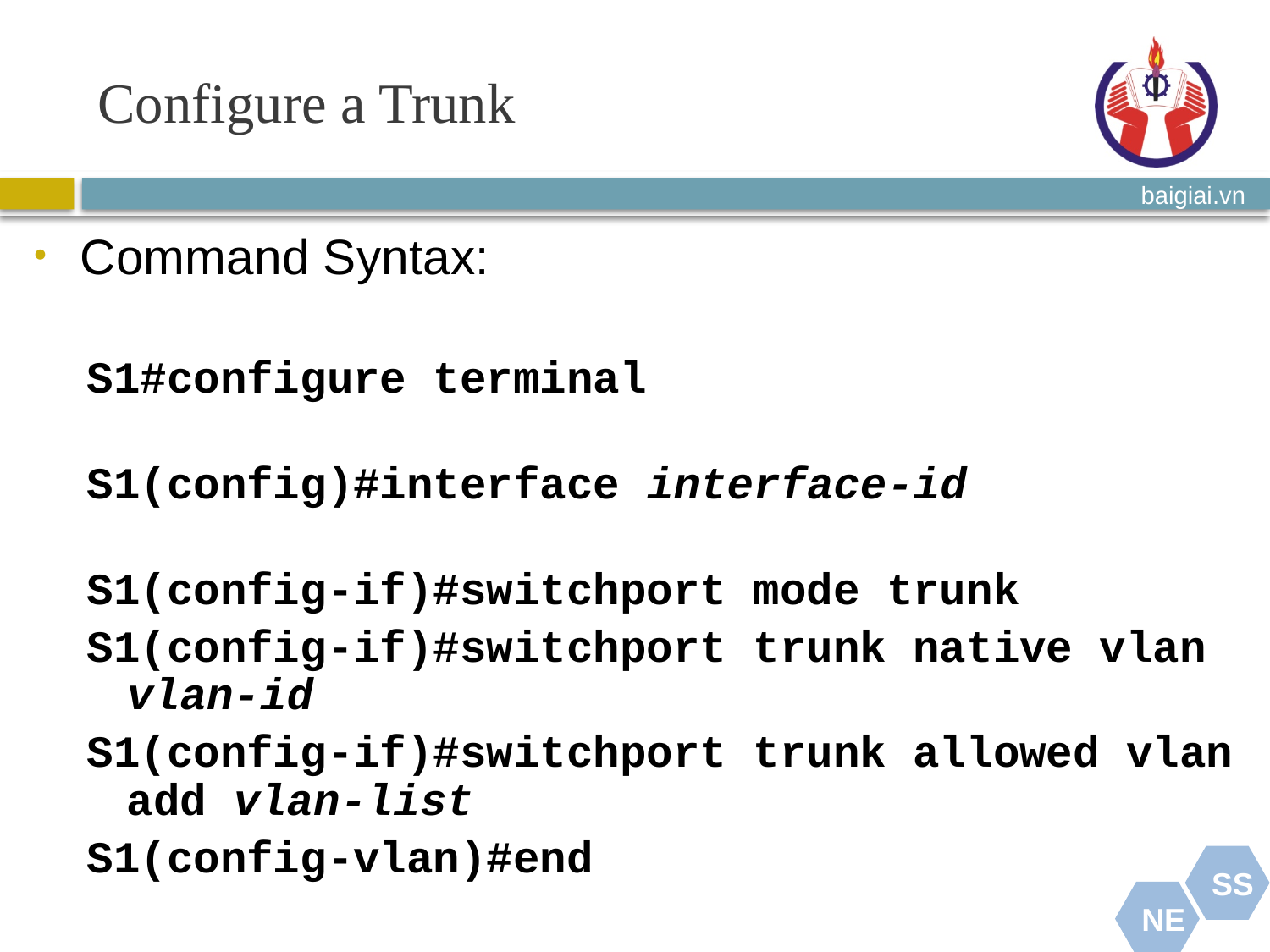

# Configure a Trunk
Command Syntax:
S1#configure terminal
S1(config)#interface interface-id
S1(config-if)#switchport mode trunk
S1(config-if)#switchport trunk native vlan 							vlan-id
S1(config-if)#switchport trunk allowed vlan 						add vlan-list
S1(config-vlan)#end